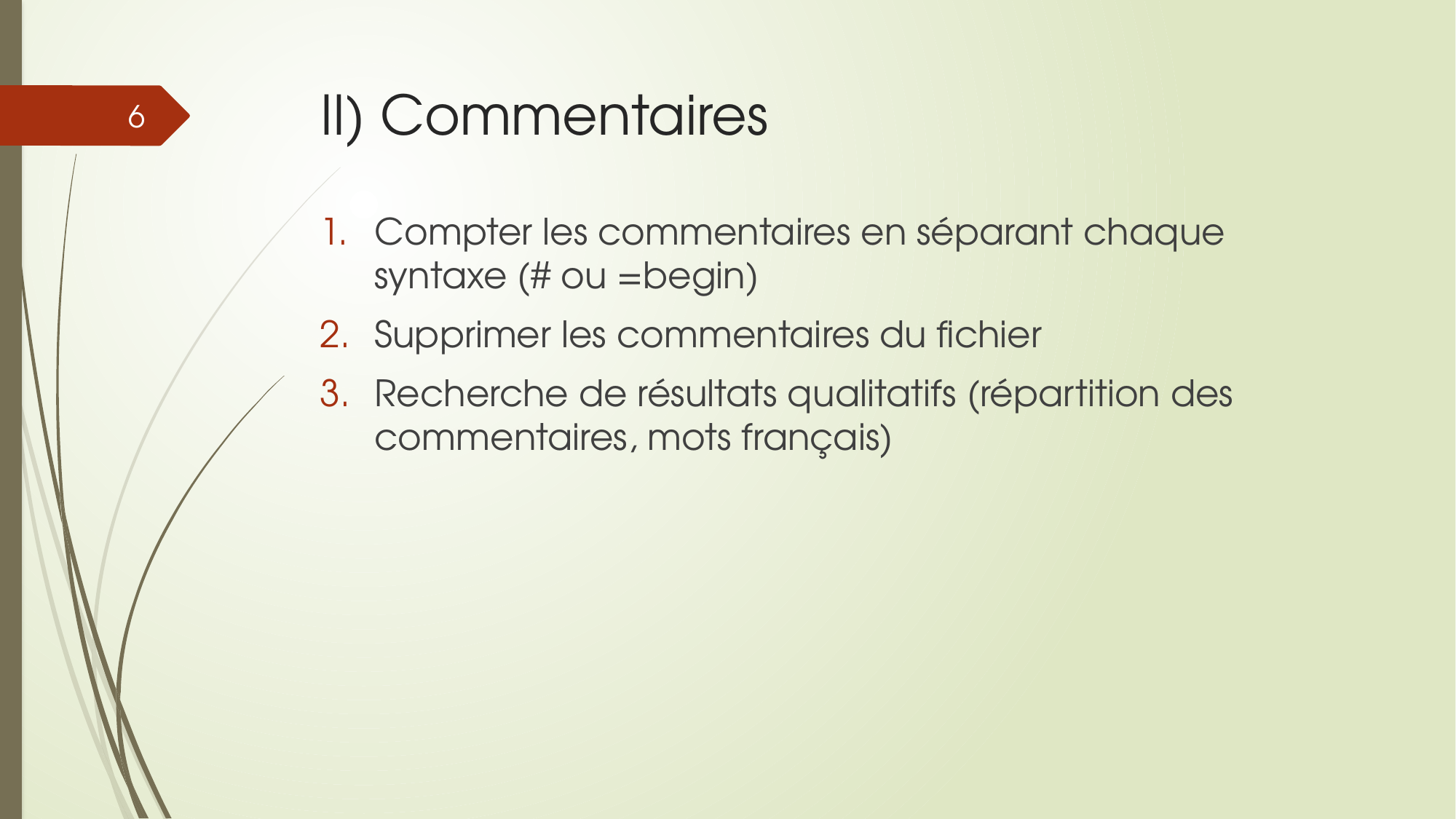

# II) Commentaires
6
Compter les commentaires en séparant chaque syntaxe (# ou =begin)
Supprimer les commentaires du fichier
Recherche de résultats qualitatifs (répartition des commentaires, mots français)